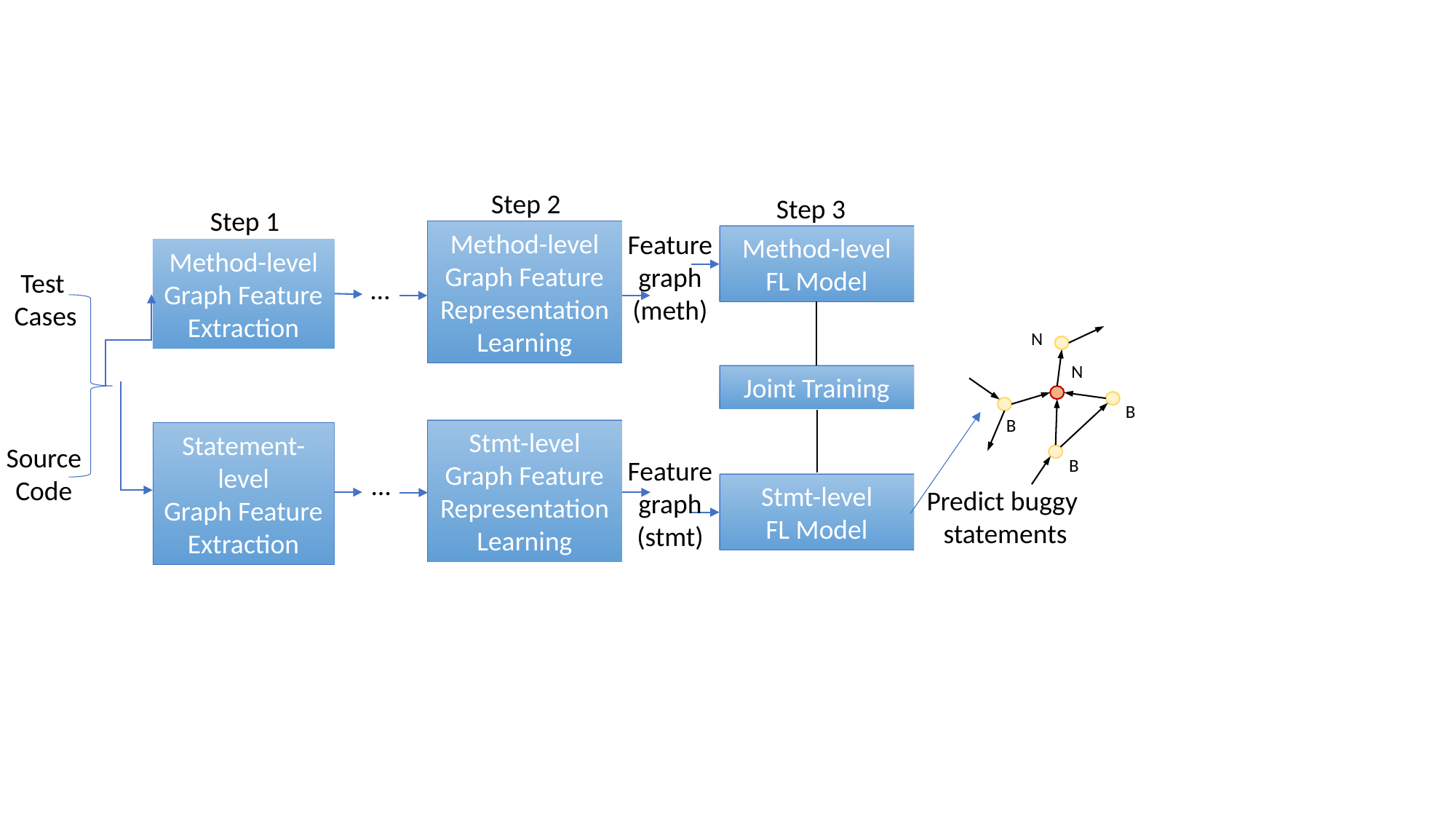

Step 2
Step 3
Step 1
Method-level
Graph Feature Representation Learning
Feature
graph
(meth)
Method-level
FL Model
Method-level
Graph Feature Extraction
Test
Cases
…

N

N
B
B
B
Joint Training
Stmt-level
Graph Feature Representation Learning
Statement-level
Graph Feature Extraction
Source
Code
Feature
graph
(stmt)
…
Stmt-level
FL Model
Predict buggy
statements